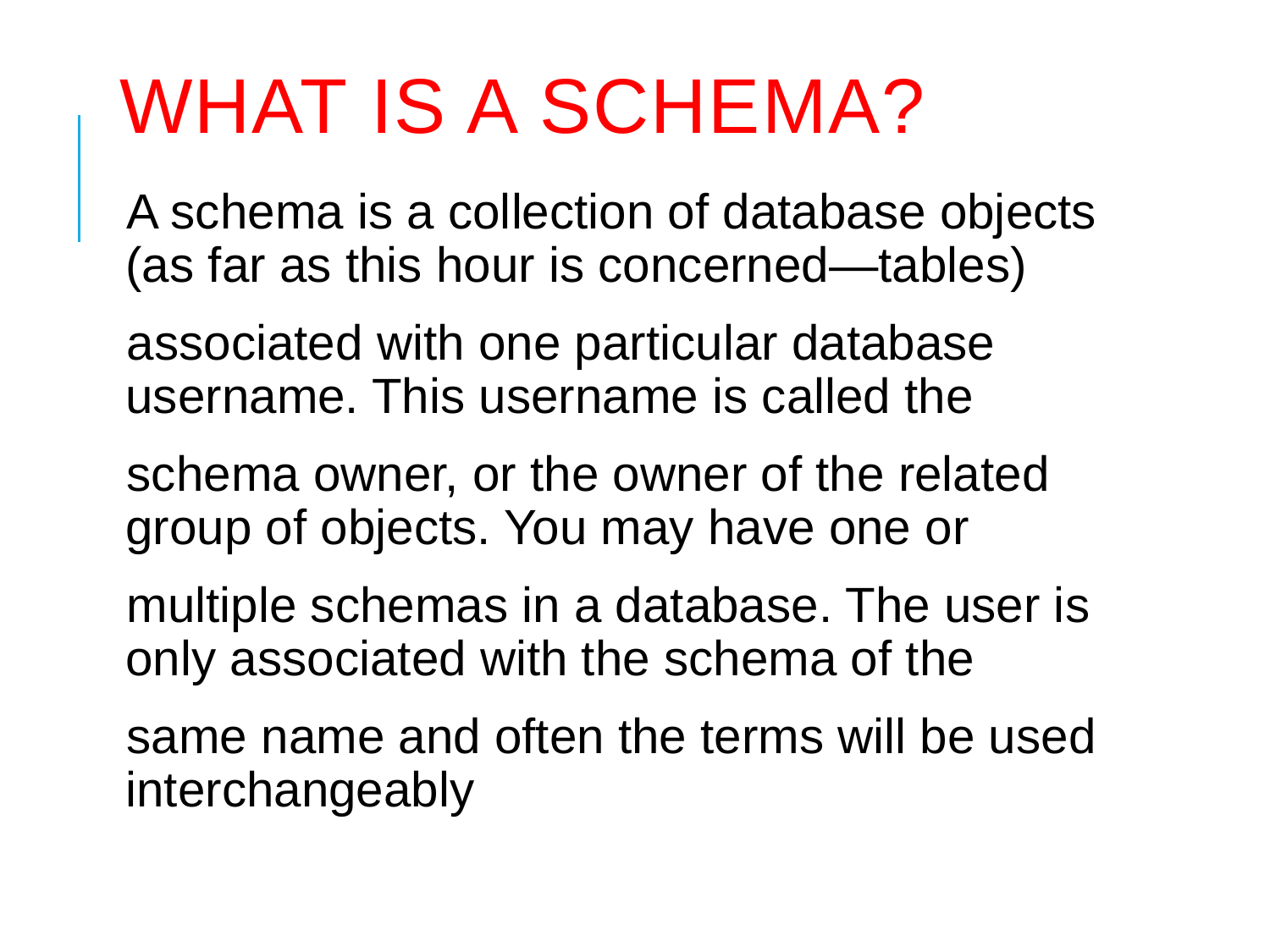

# What Is a Schema?
A schema is a collection of database objects (as far as this hour is concerned—tables)
associated with one particular database username. This username is called the
schema owner, or the owner of the related group of objects. You may have one or
multiple schemas in a database. The user is only associated with the schema of the
same name and often the terms will be used interchangeably